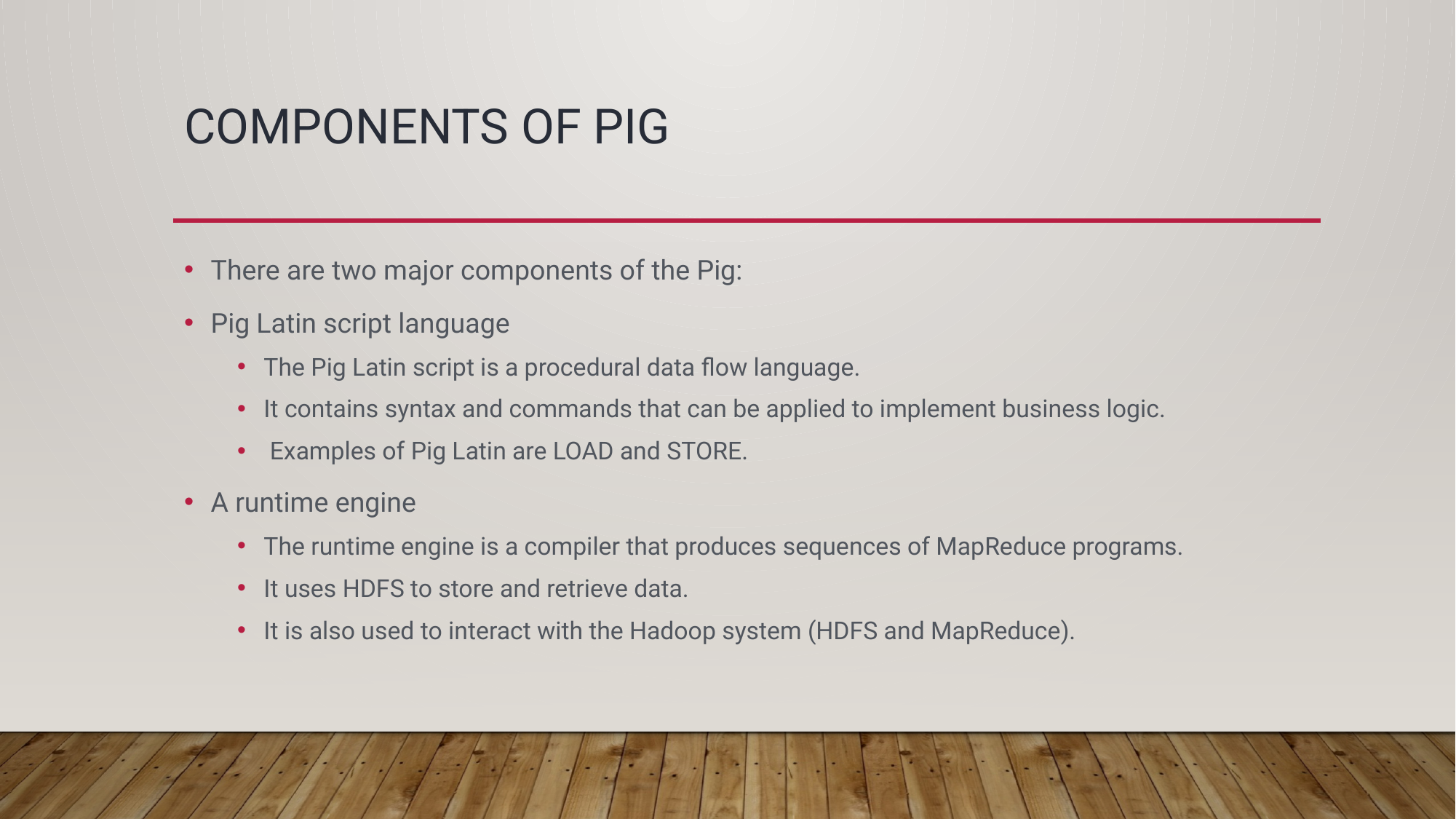

# Components of Pig
There are two major components of the Pig:
Pig Latin script language
The Pig Latin script is a procedural data flow language.
It contains syntax and commands that can be applied to implement business logic.
 Examples of Pig Latin are LOAD and STORE.
A runtime engine
The runtime engine is a compiler that produces sequences of MapReduce programs.
It uses HDFS to store and retrieve data.
It is also used to interact with the Hadoop system (HDFS and MapReduce).